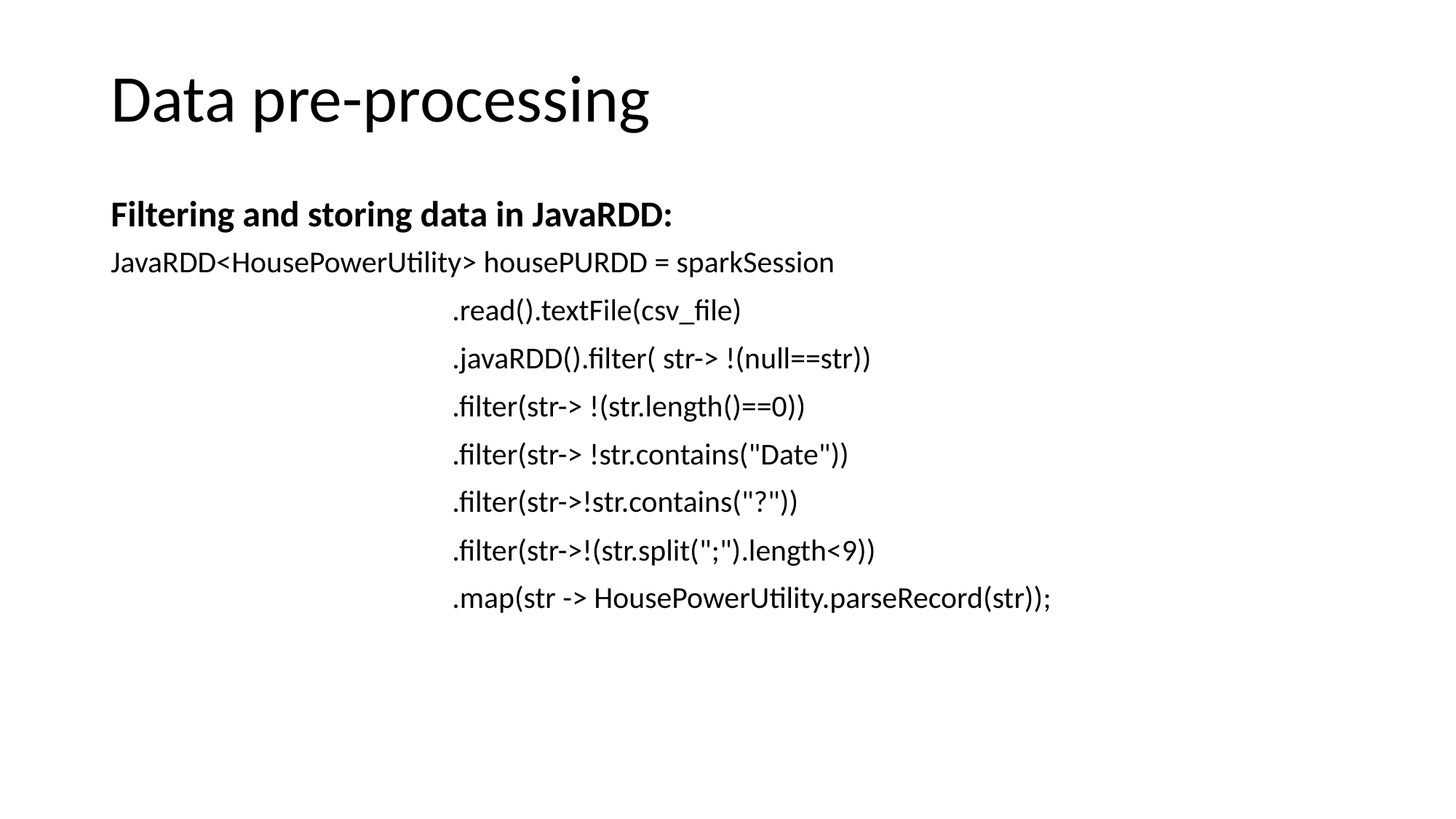

# Data pre-processing
Filtering and storing data in JavaRDD:
JavaRDD<HousePowerUtility> housePURDD = sparkSession
	    		  .read().textFile(csv_file)
	    		  .javaRDD().filter( str-> !(null==str))
	    		  .filter(str-> !(str.length()==0))
	    		  .filter(str-> !str.contains("Date"))
	    		  .filter(str->!str.contains("?"))
	    		  .filter(str->!(str.split(";").length<9))
	    		  .map(str -> HousePowerUtility.parseRecord(str));